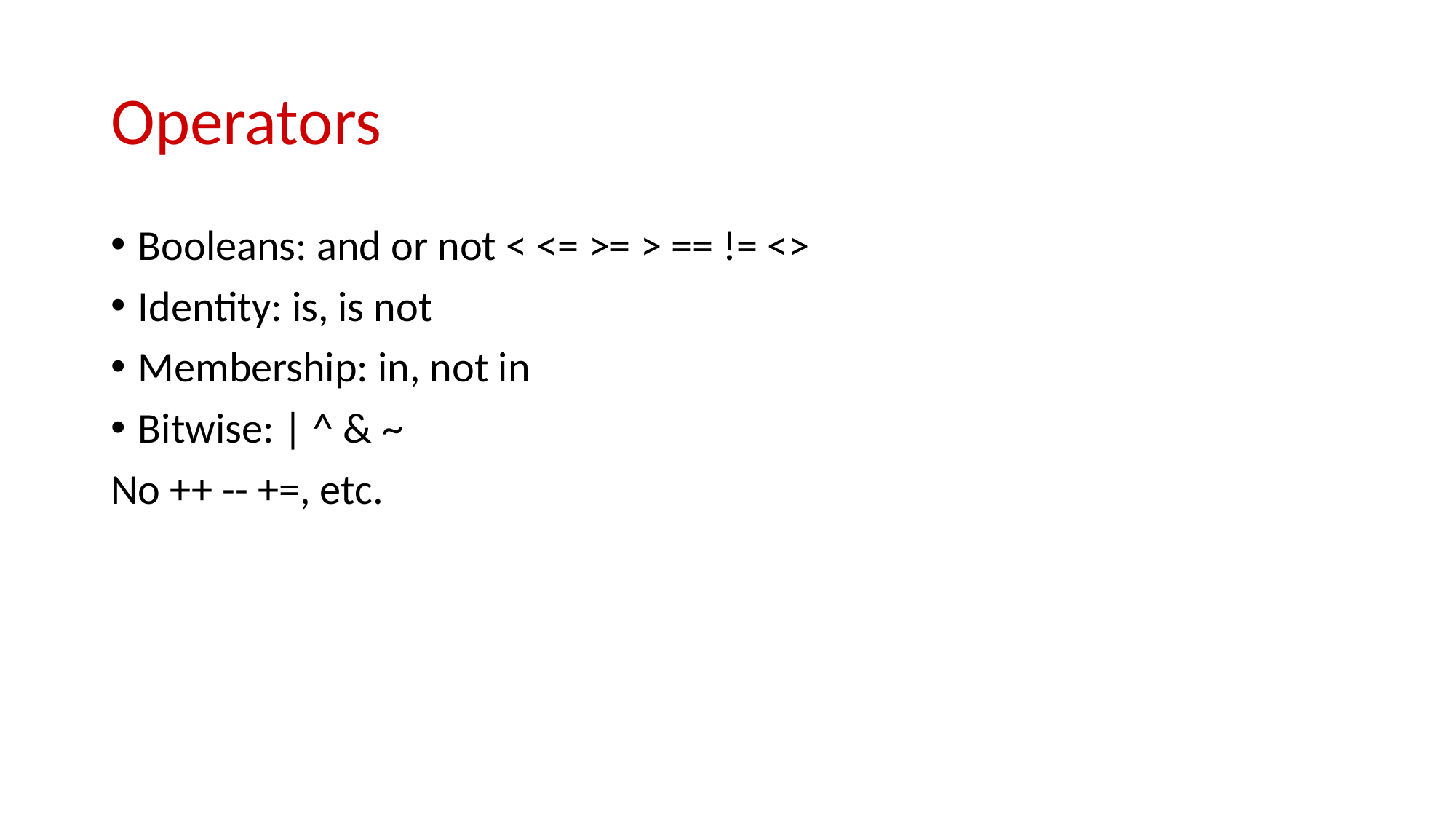

# Operators
Booleans: and or not < <= >= > == != <>
Identity: is, is not
Membership: in, not in
Bitwise: | ^ & ~
No ++ -- +=, etc.